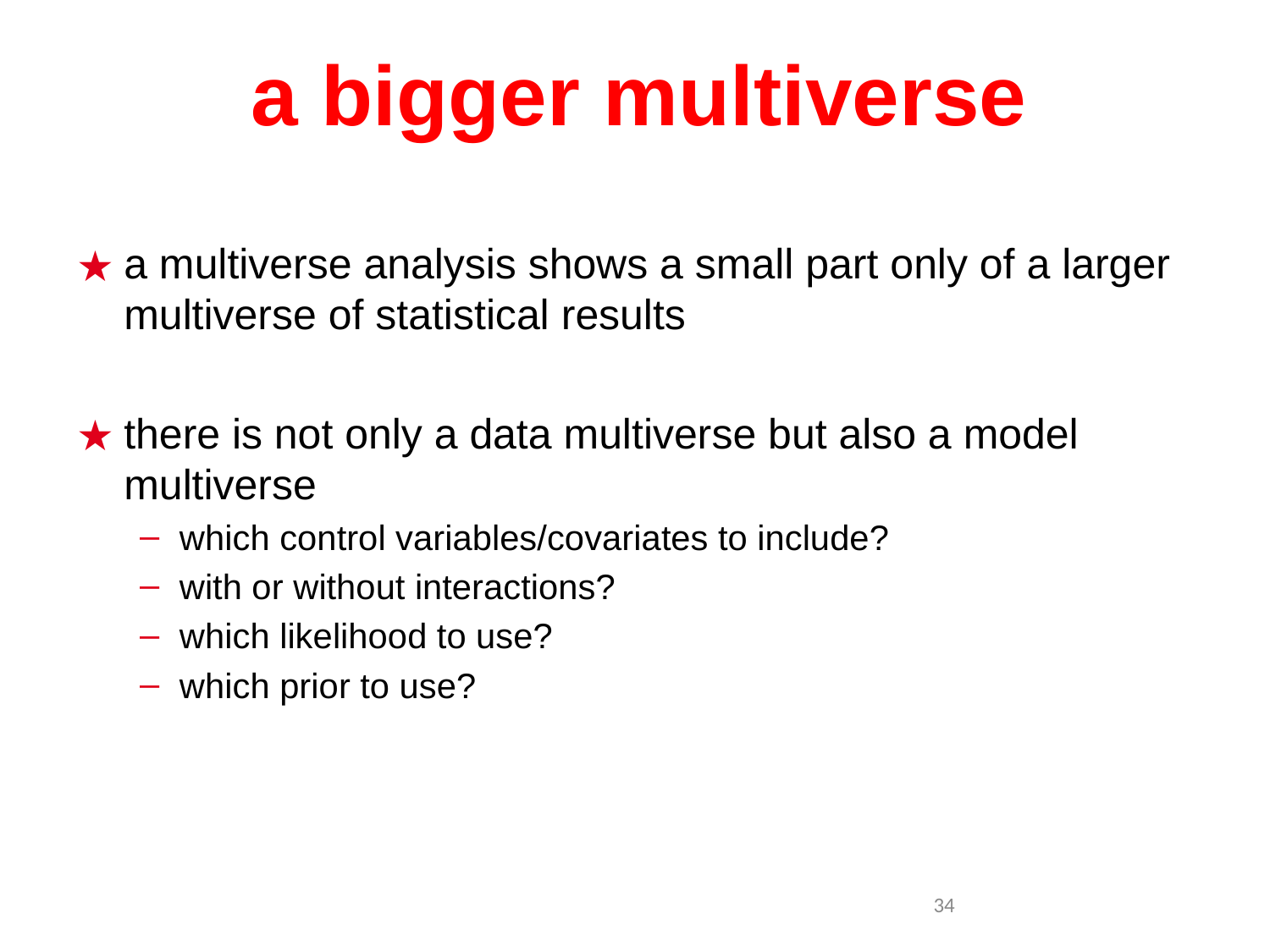

# a bigger multiverse
a multiverse analysis shows a small part only of a larger multiverse of statistical results

there is not only a data multiverse but also a model multiverse
which control variables/covariates to include?
with or without interactions?
which likelihood to use?
which prior to use?

34